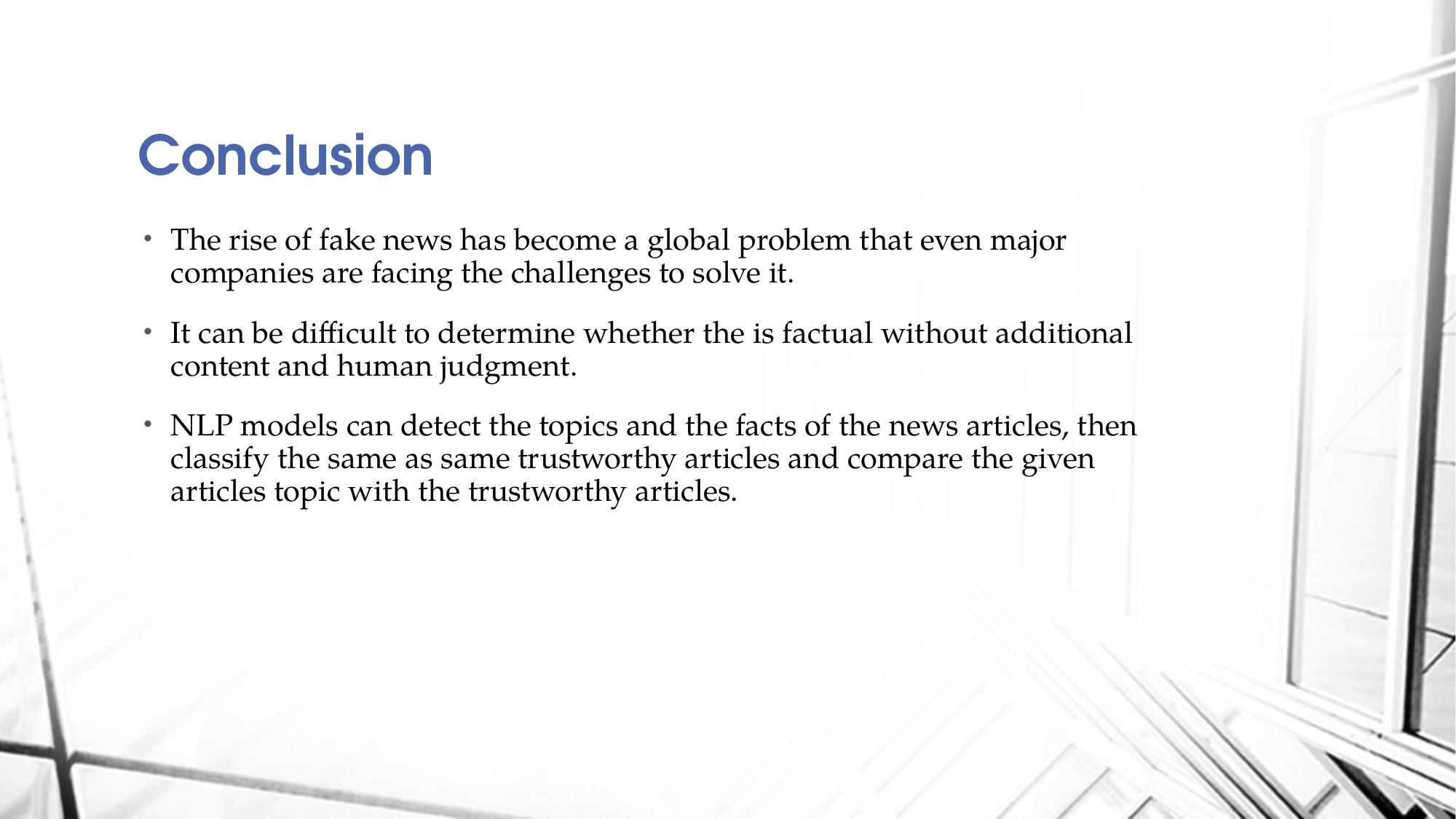

# Conclusion
The rise of fake news has become a global problem that even major companies are facing the challenges to solve it.
It can be difficult to determine whether the is factual without additional content and human judgment.
NLP models can detect the topics and the facts of the news articles, then classify the same as same trustworthy articles and compare the given articles topic with the trustworthy articles.